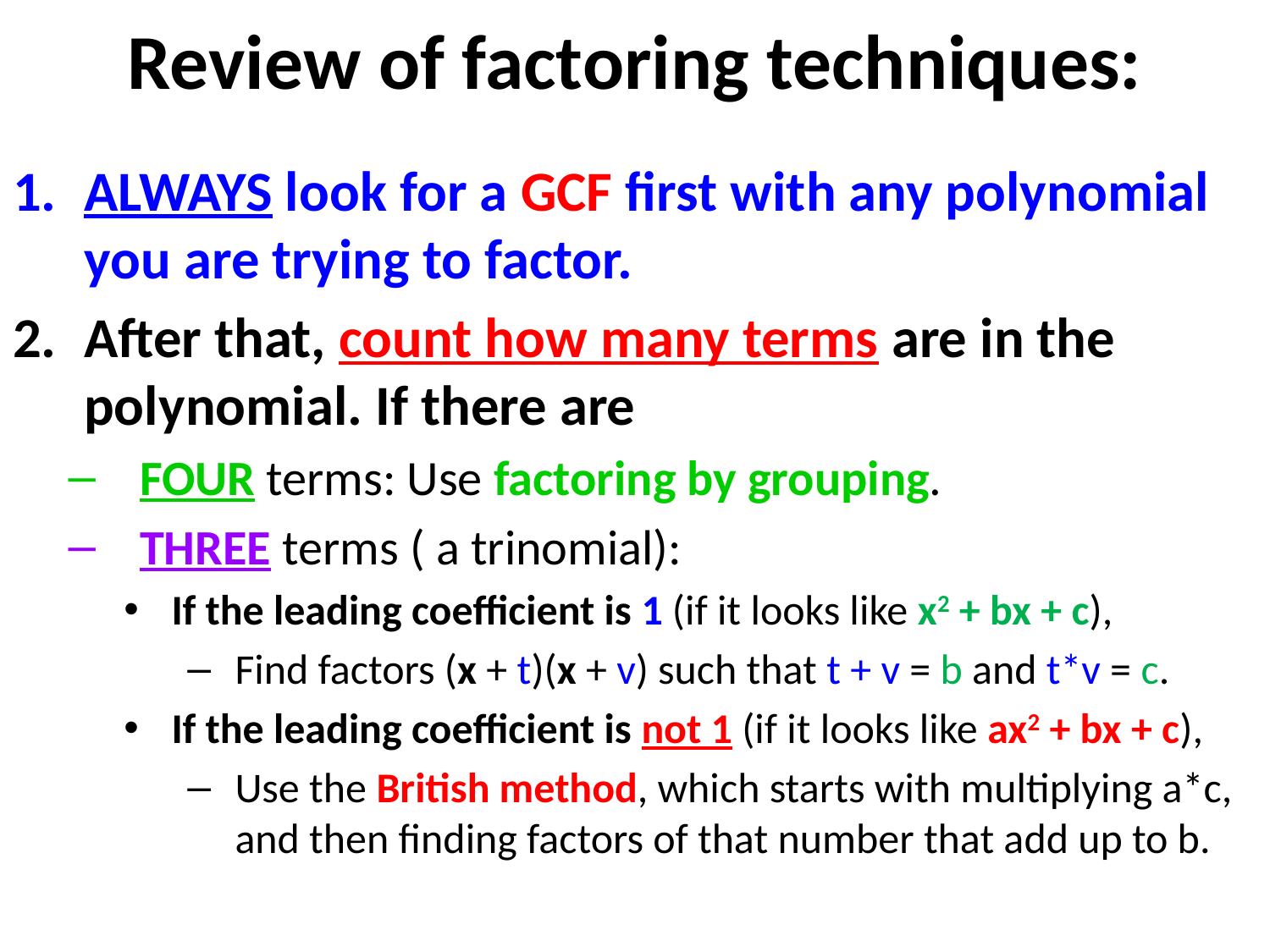

# Review of factoring techniques:
ALWAYS look for a GCF first with any polynomial you are trying to factor.
After that, count how many terms are in the polynomial. If there are
FOUR terms: Use factoring by grouping.
THREE terms ( a trinomial):
If the leading coefficient is 1 (if it looks like x2 + bx + c),
Find factors (x + t)(x + v) such that t + v = b and t*v = c.
If the leading coefficient is not 1 (if it looks like ax2 + bx + c),
Use the British method, which starts with multiplying a*c, and then finding factors of that number that add up to b.